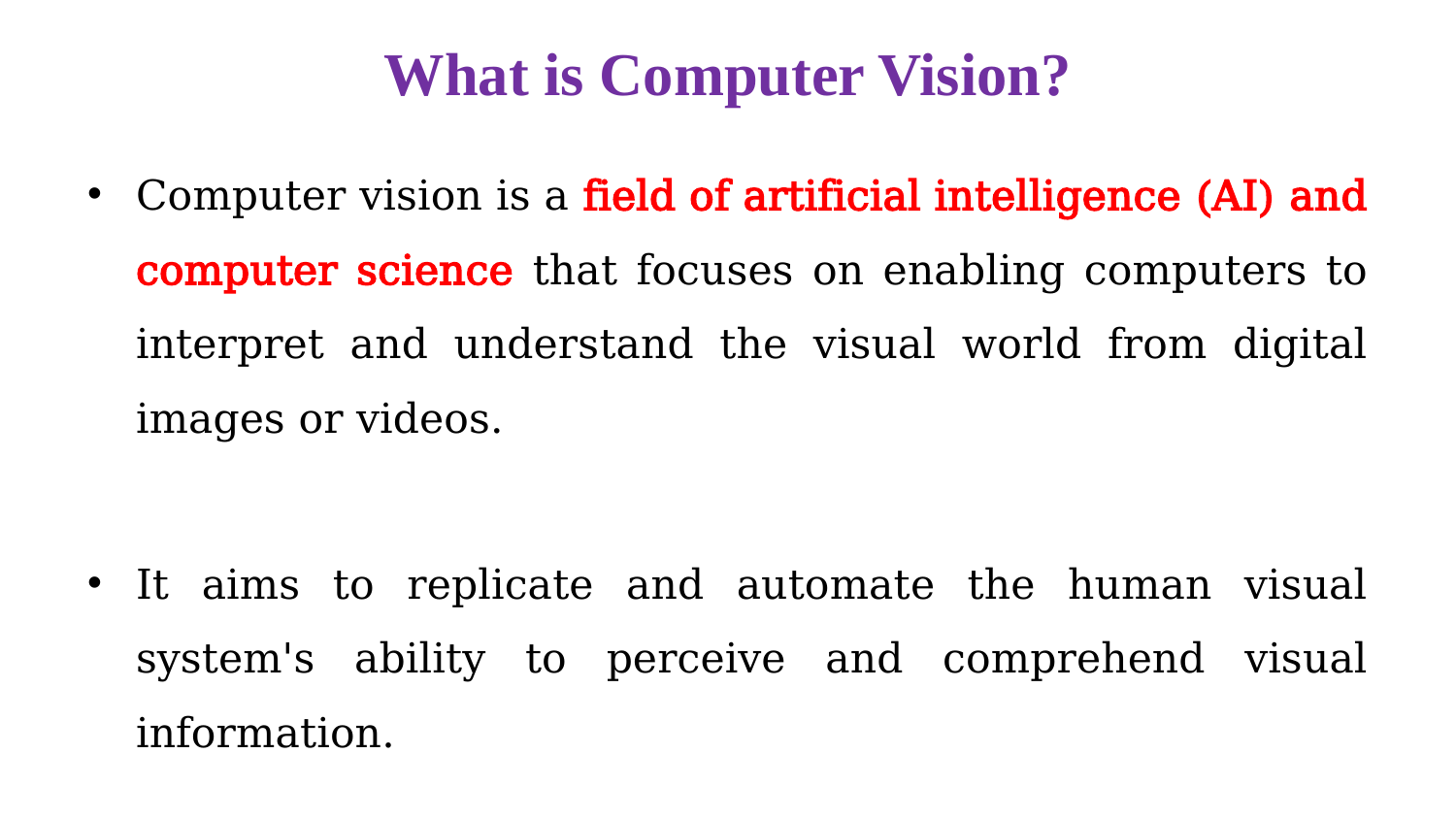

# What is Computer Vision?
Computer vision is a field of artificial intelligence (AI) and computer science that focuses on enabling computers to interpret and understand the visual world from digital images or videos.

It aims to replicate and automate the human visual system's ability to perceive and comprehend visual information.